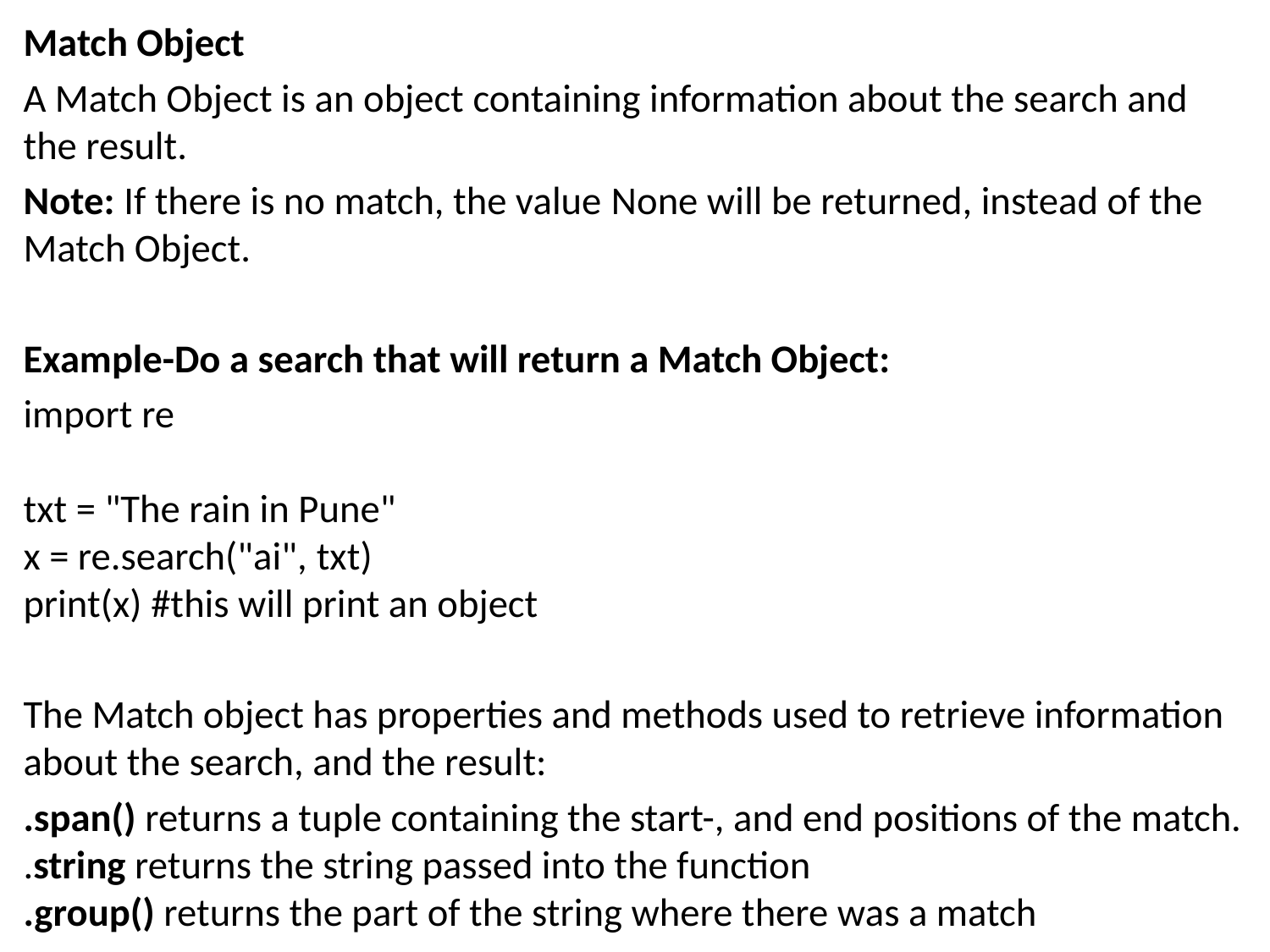

Match Object
A Match Object is an object containing information about the search and the result.
Note: If there is no match, the value None will be returned, instead of the Match Object.

Example-Do a search that will return a Match Object:
import re
txt = "The rain in Pune"
x = re.search("ai", txt)
print(x) #this will print an object

The Match object has properties and methods used to retrieve information about the search, and the result:
.span() returns a tuple containing the start-, and end positions of the match.
.string returns the string passed into the function
.group() returns the part of the string where there was a match